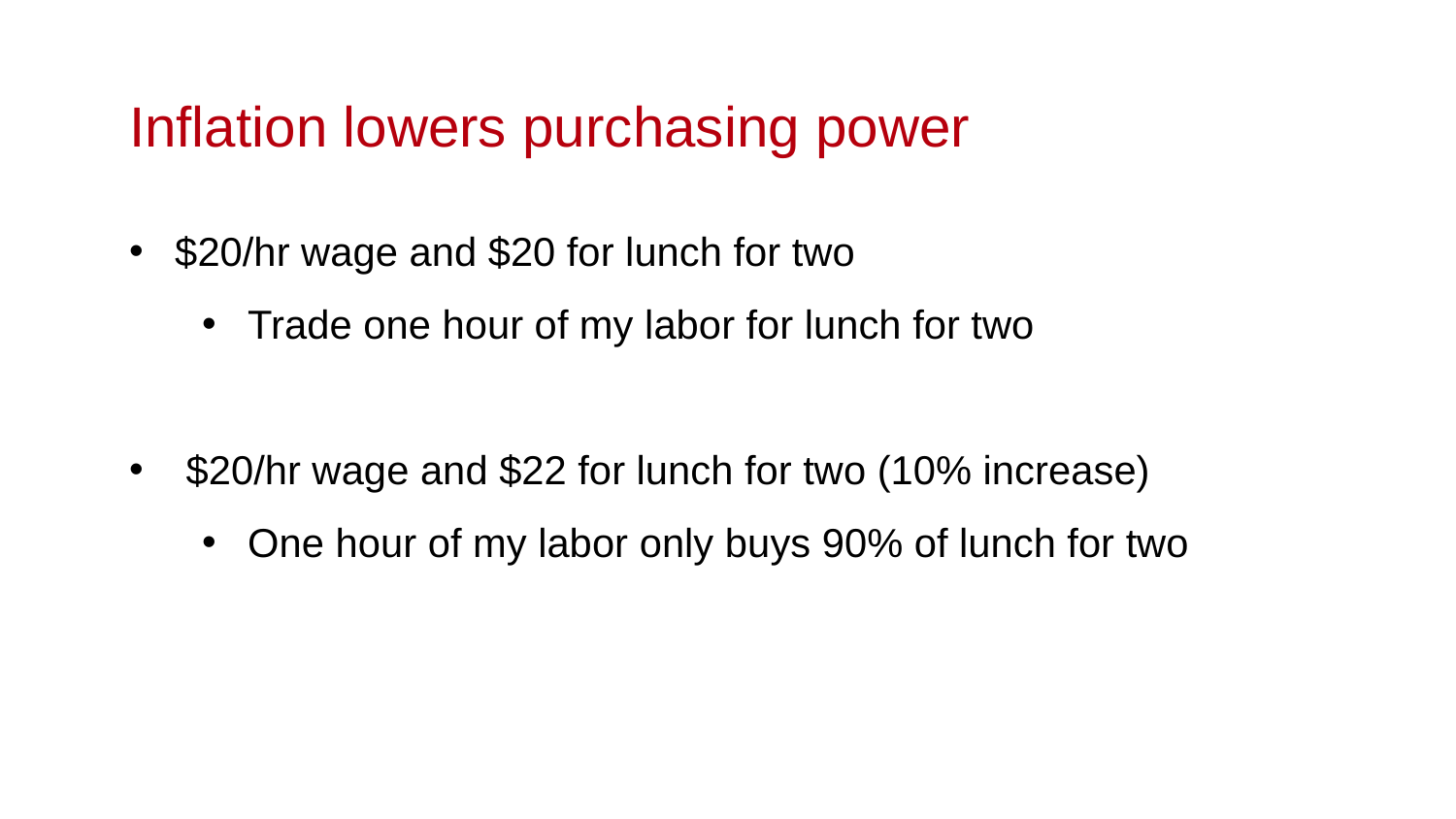

Inflation lowers purchasing power
$20/hr wage and $20 for lunch for two
Trade one hour of my labor for lunch for two

 $20/hr wage and $22 for lunch for two (10% increase)
One hour of my labor only buys 90% of lunch for two